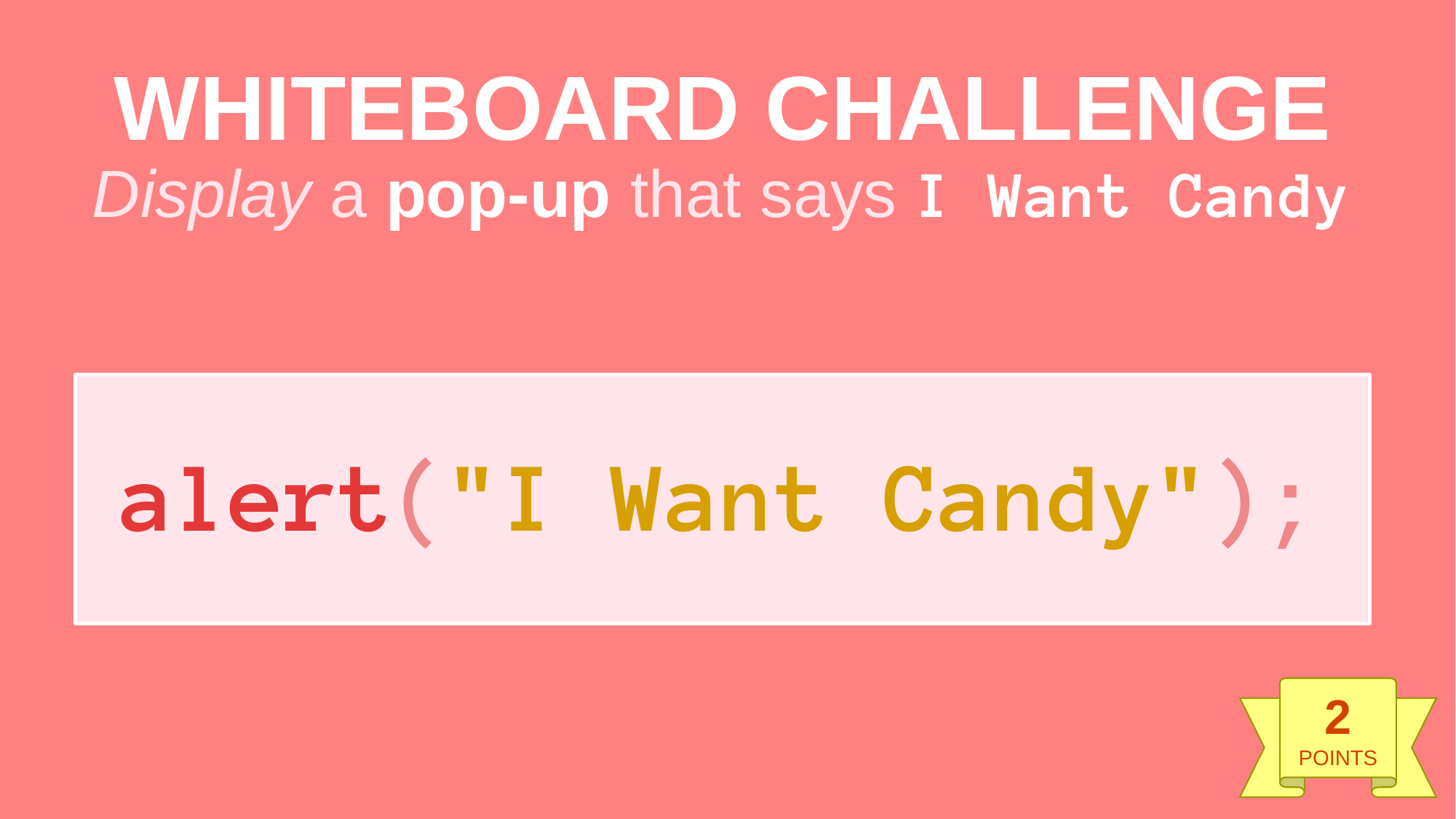

# WHITEBOARD CHALLENGE Display a pop-up that says I Want Candy
alert("I Want Candy");
2
POINTS